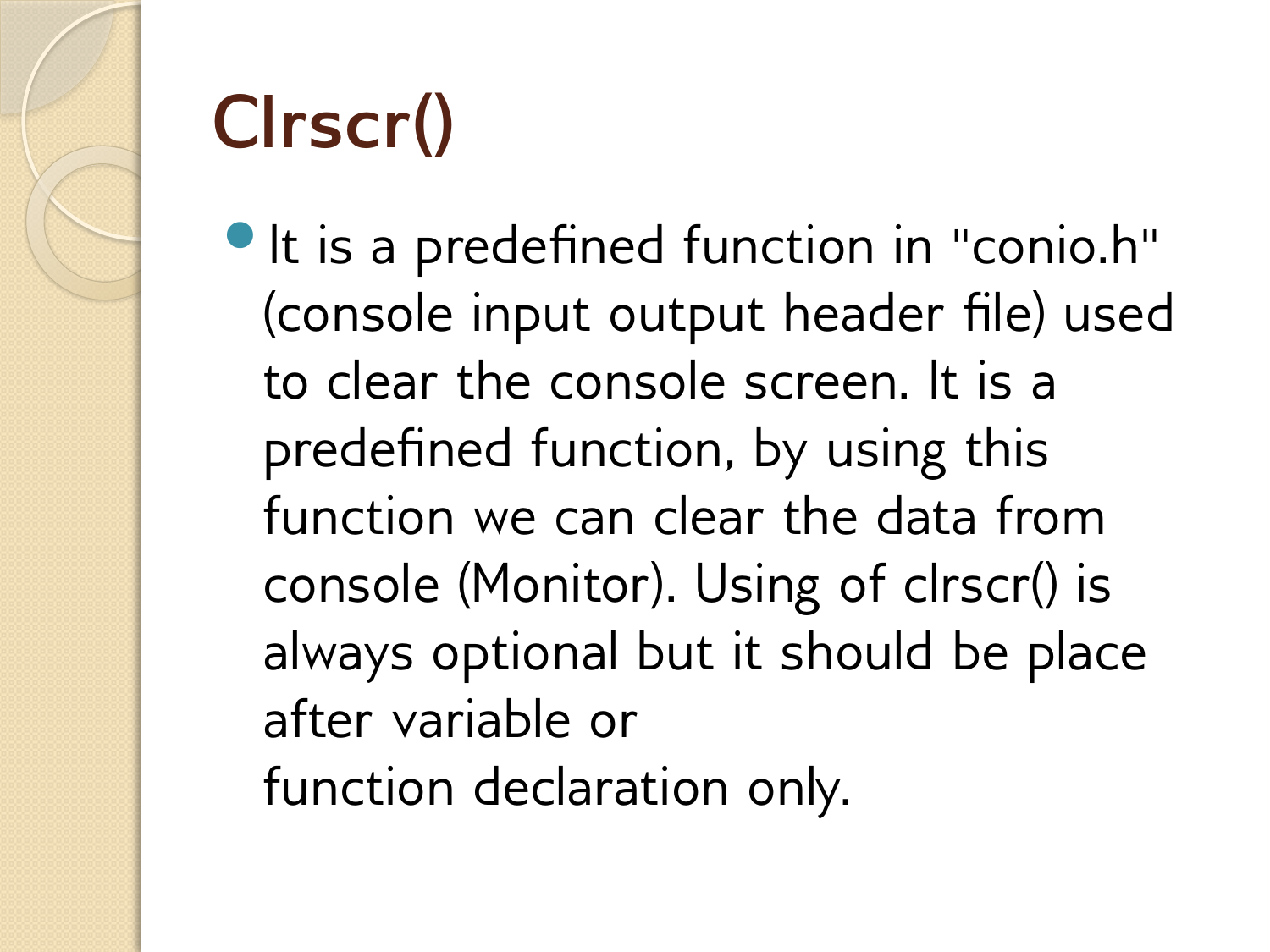

# Clrscr()
It is a predefined function in "conio.h" (console input output header file) used to clear the console screen. It is a predefined function, by using this function we can clear the data from console (Monitor). Using of clrscr() is always optional but it should be place after variable or function declaration only.